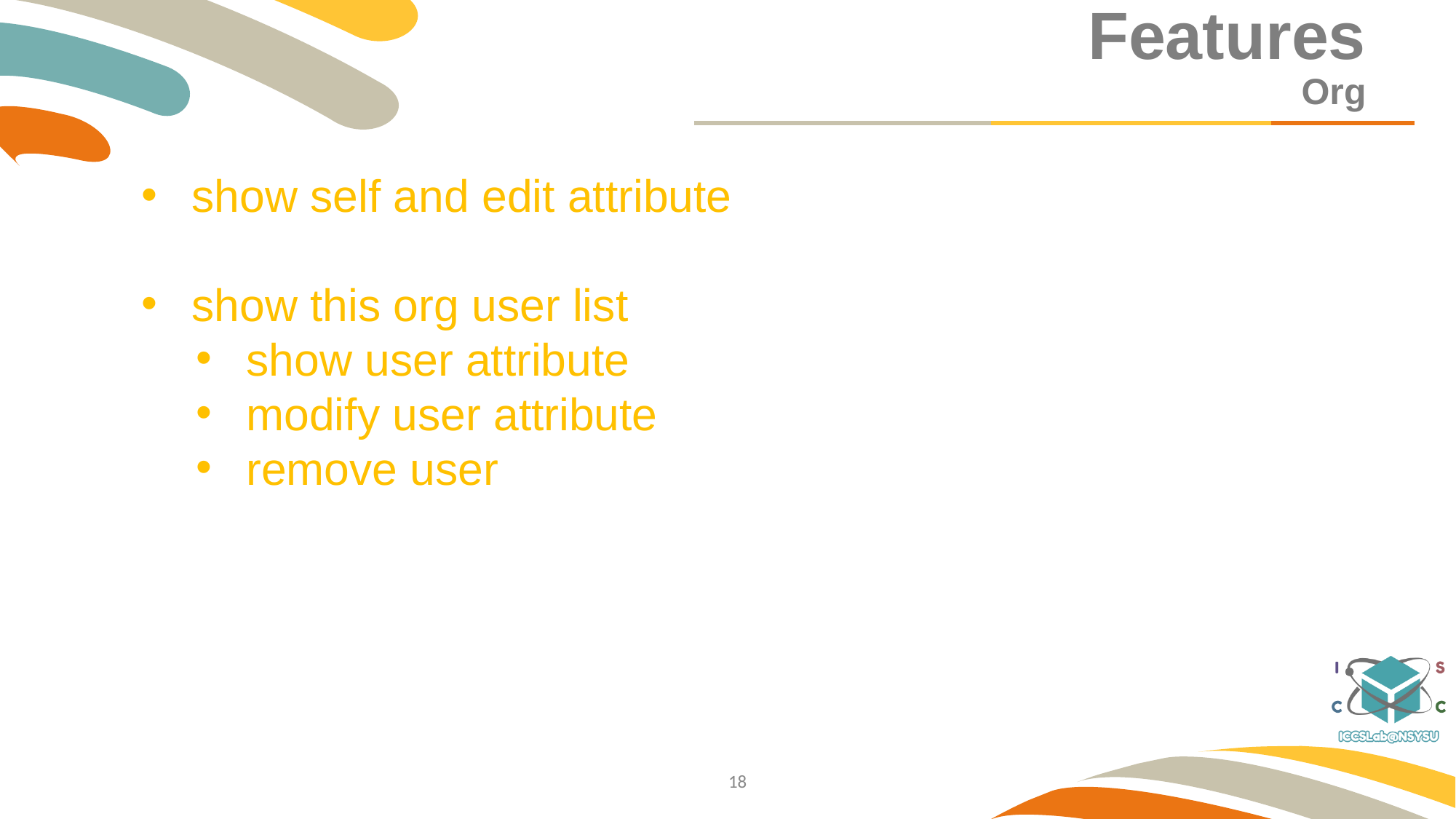

# Features
Org
show self and edit attribute
show this org user list
show user attribute
modify user attribute
remove user